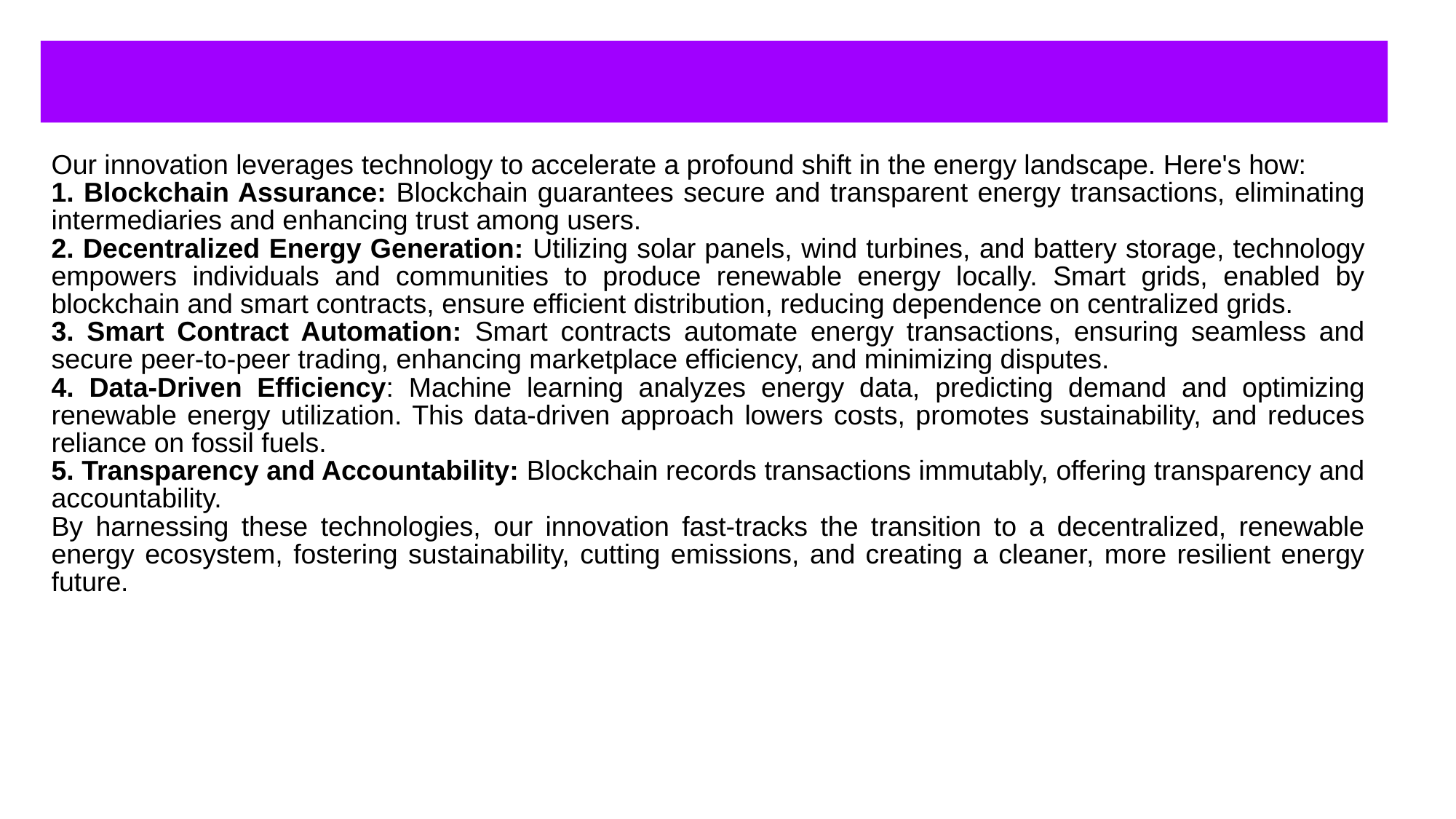

How does your innovation accelerate change with the power of Technology?
(200 words)

Our innovation leverages technology to accelerate a profound shift in the energy landscape. Here's how:
1. Blockchain Assurance: Blockchain guarantees secure and transparent energy transactions, eliminating intermediaries and enhancing trust among users.
2. Decentralized Energy Generation: Utilizing solar panels, wind turbines, and battery storage, technology empowers individuals and communities to produce renewable energy locally. Smart grids, enabled by blockchain and smart contracts, ensure efficient distribution, reducing dependence on centralized grids.
3. Smart Contract Automation: Smart contracts automate energy transactions, ensuring seamless and secure peer-to-peer trading, enhancing marketplace efficiency, and minimizing disputes.
4. Data-Driven Efficiency: Machine learning analyzes energy data, predicting demand and optimizing renewable energy utilization. This data-driven approach lowers costs, promotes sustainability, and reduces reliance on fossil fuels.
5. Transparency and Accountability: Blockchain records transactions immutably, offering transparency and accountability.
By harnessing these technologies, our innovation fast-tracks the transition to a decentralized, renewable energy ecosystem, fostering sustainability, cutting emissions, and creating a cleaner, more resilient energy future.